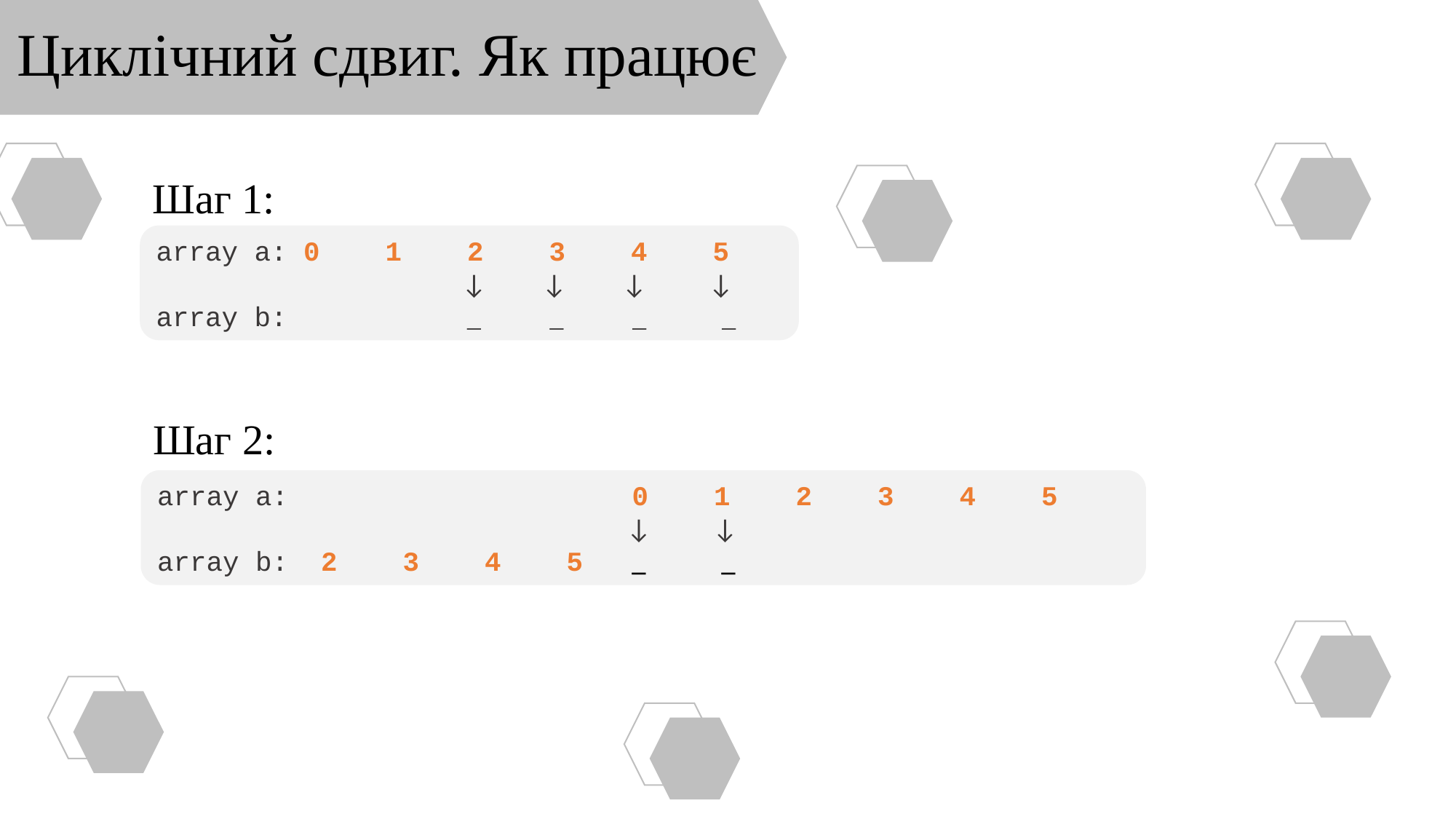

Циклічний сдвиг. Як працює

Шаг 1:

array a: 0    1    2    3    4    5
	            ↓         ↓         ↓          ↓
array b:           _          _          _           _
Шаг 2:
array a:                     0    1    2    3    4    5
	                      ↓          ↓
array b:  2    3    4    5   _           _